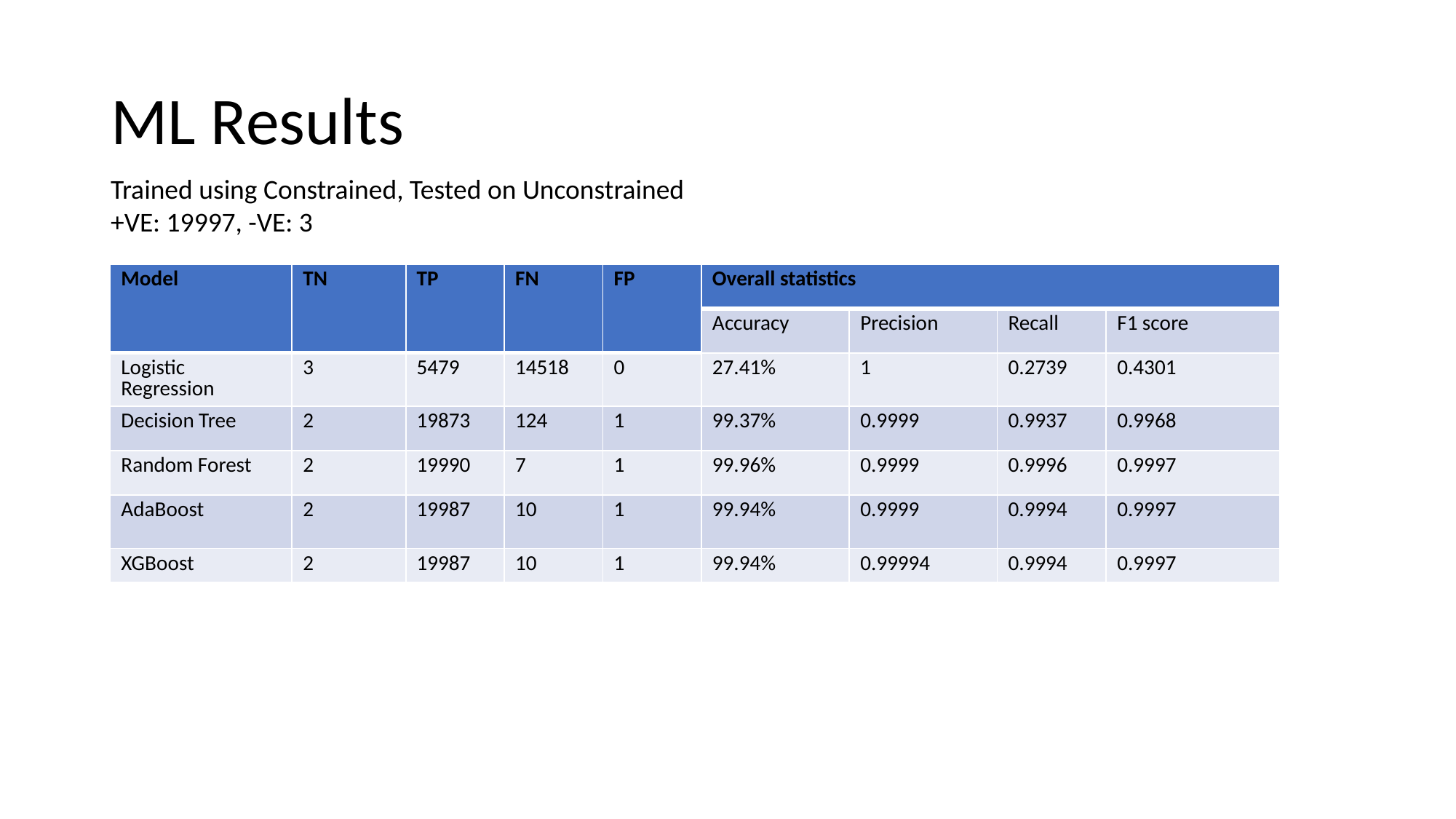

# ML Results
Trained using Constrained, Tested on Unconstrained
+VE: 19997, -VE: 3
| Model | TN | TP | FN | FP | Overall statistics | Overall statistics |  |  |
| --- | --- | --- | --- | --- | --- | --- | --- | --- |
|  |  |  |  |  | Accuracy | Precision | Recall | F1 score |
| Logistic Regression | 3 | 5479 | 14518 | 0 | 27.41% | 1 | 0.2739 | 0.4301 |
| Decision Tree | 2 | 19873 | 124 | 1 | 99.37% | 0.9999 | 0.9937 | 0.9968 |
| Random Forest | 2 | 19990 | 7 | 1 | 99.96% | 0.9999 | 0.9996 | 0.9997 |
| AdaBoost | 2 | 19987 | 10 | 1 | 99.94% | 0.9999 | 0.9994 | 0.9997 |
| XGBoost | 2 | 19987 | 10 | 1 | 99.94% | 0.99994 | 0.9994 | 0.9997 |